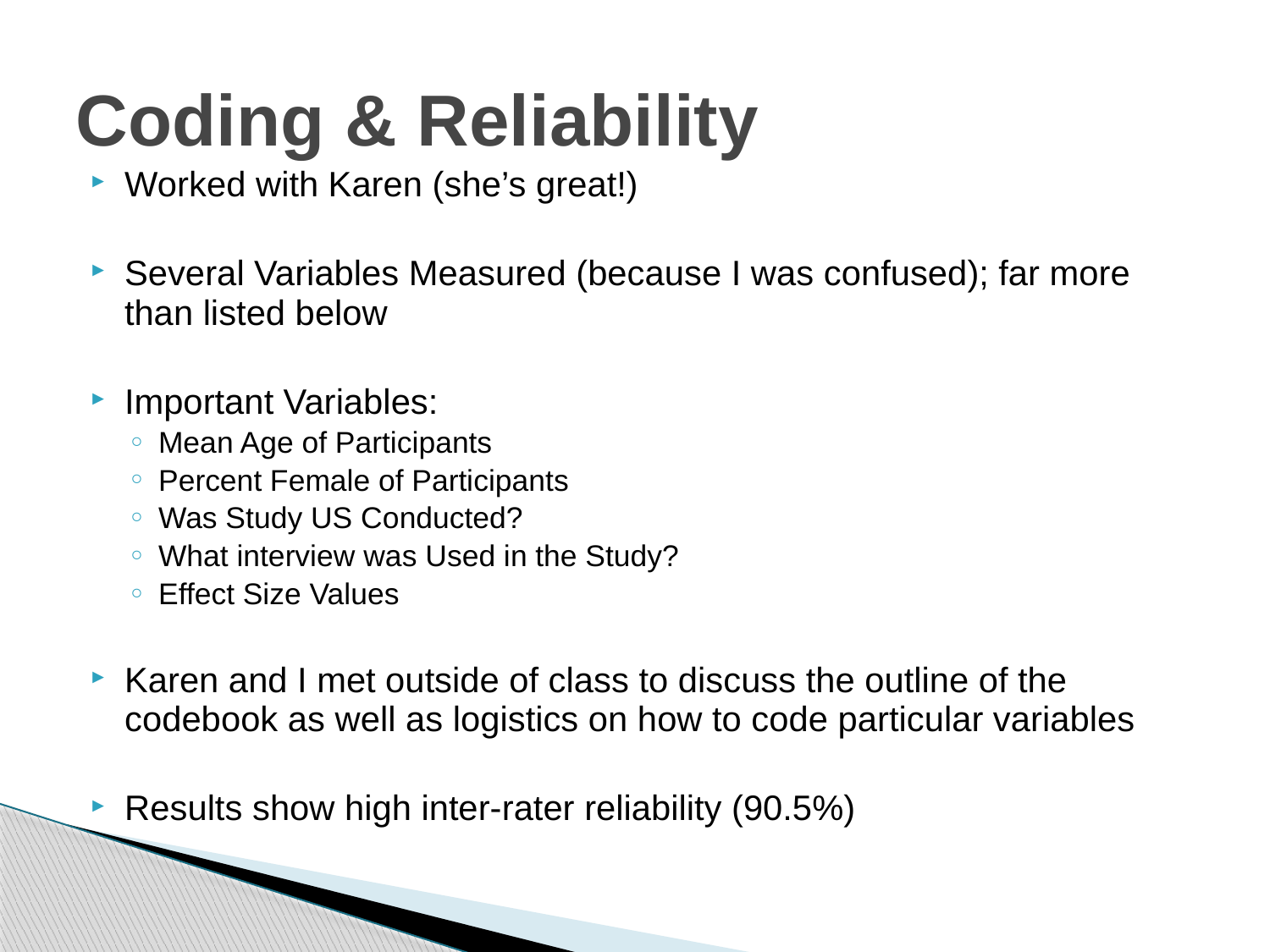

# Coding & Reliability
Worked with Karen (she’s great!)

Several Variables Measured (because I was confused); far more than listed below

Important Variables:
Mean Age of Participants
Percent Female of Participants
Was Study US Conducted?
What interview was Used in the Study?
Effect Size Values

Karen and I met outside of class to discuss the outline of the codebook as well as logistics on how to code particular variables

Results show high inter-rater reliability (90.5%)